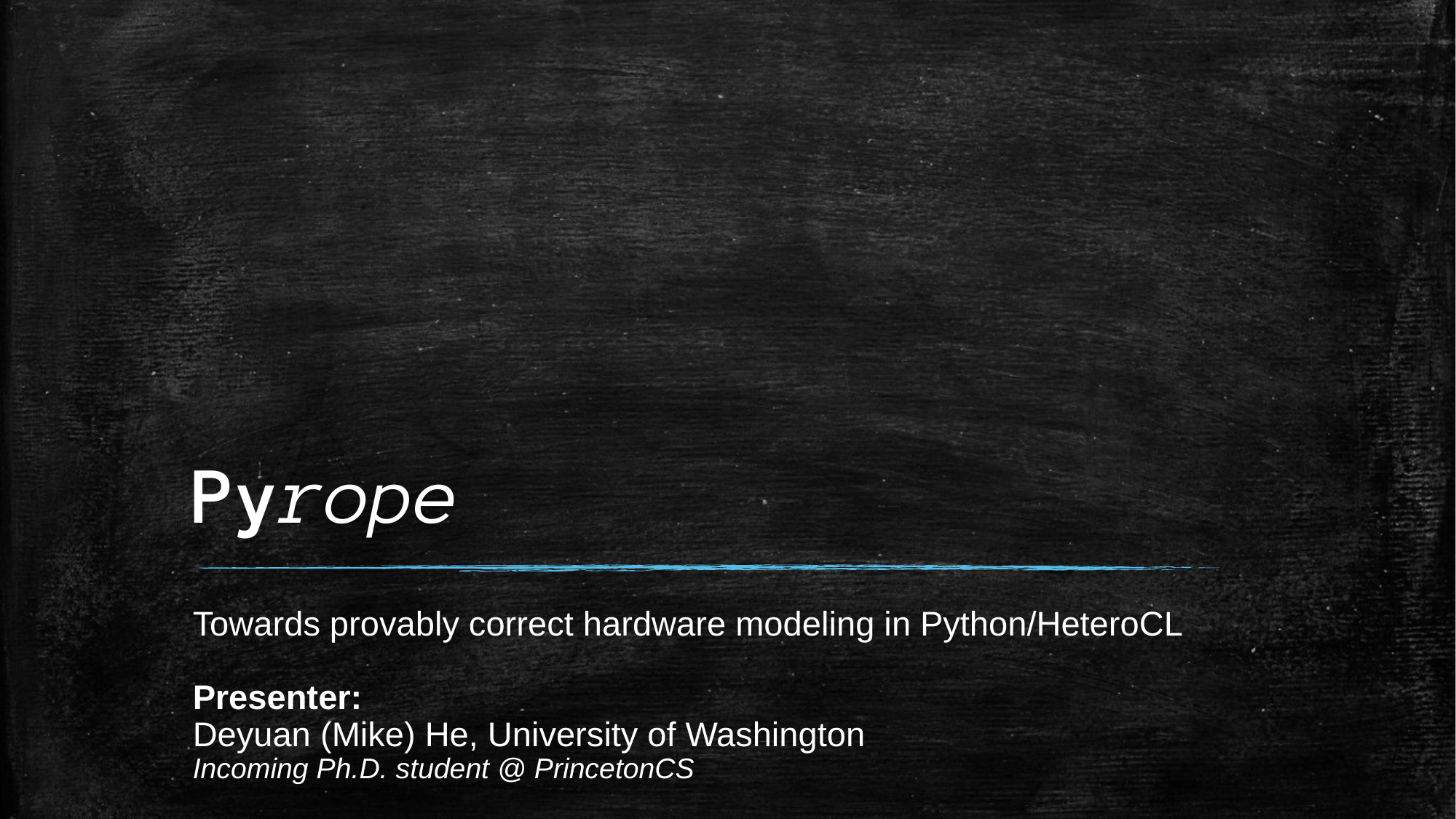

# Pyrope
Towards provably correct hardware modeling in Python/HeteroCL

Presenter:
Deyuan (Mike) He, University of Washington
Incoming Ph.D. student @ PrincetonCS